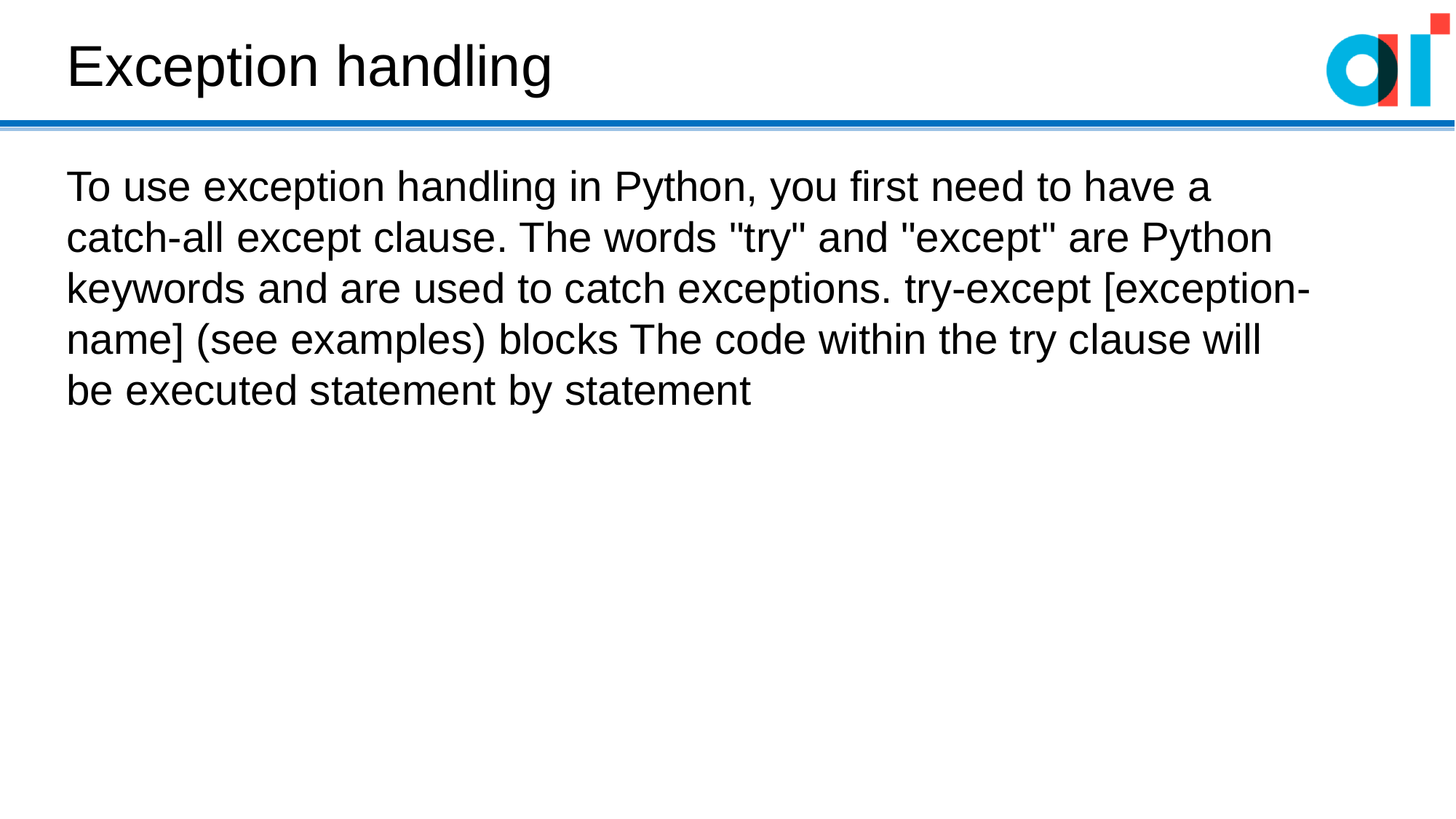

Exception handling
To use exception handling in Python, you first need to have a catch-all except clause. The words "try" and "except" are Python keywords and are used to catch exceptions. try-except [exception-name] (see examples) blocks The code within the try clause will be executed statement by statement